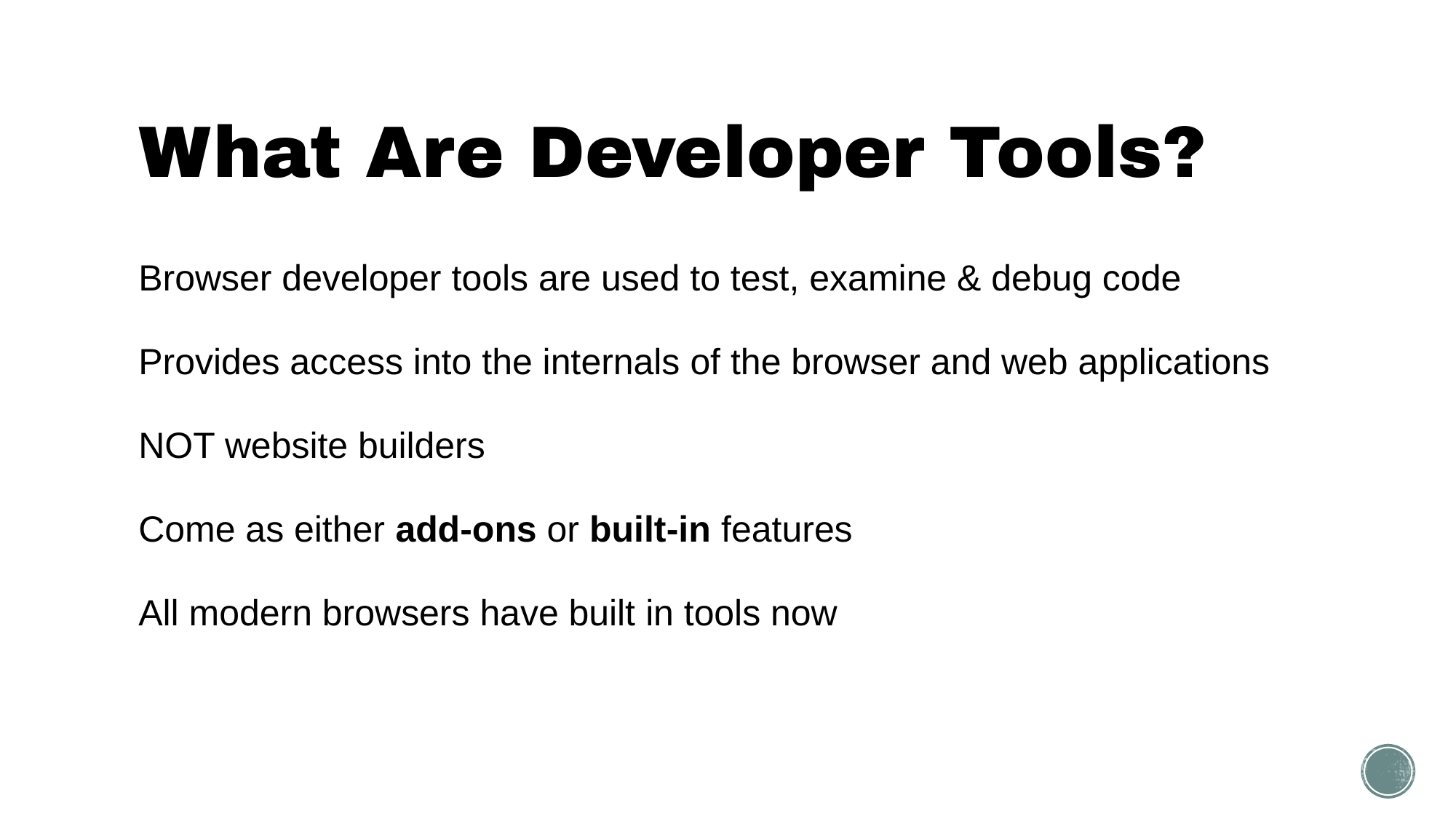

# What Are Developer Tools?
Browser developer tools are used to test, examine & debug code
Provides access into the internals of the browser and web applications
NOT website builders
Come as either add-ons or built-in features
All modern browsers have built in tools now